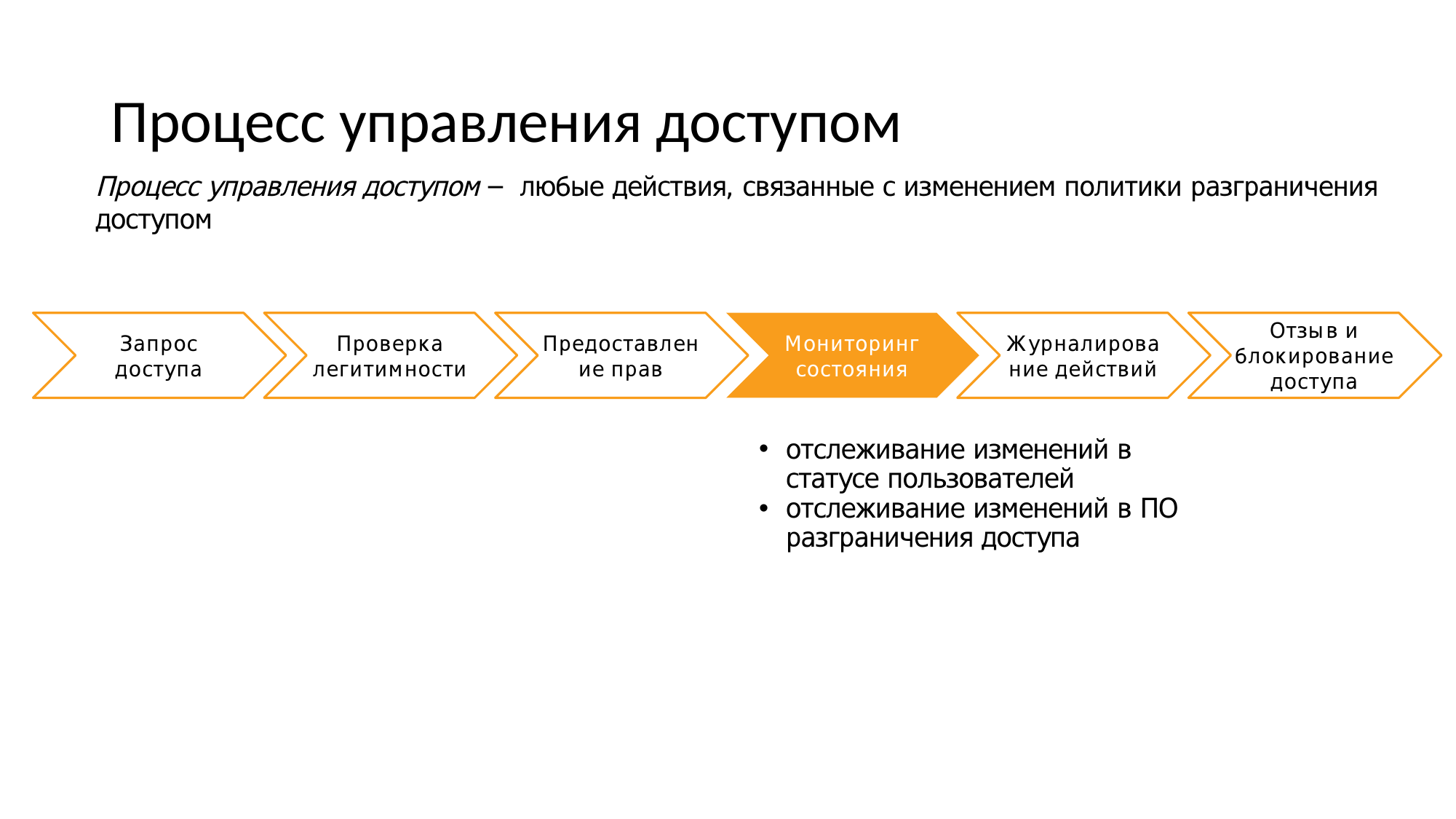

# Процесс управления доступом
Процесс управления доступом –  любые действия, связанные с изменением политики разграничения доступом
Запрос доступа
Проверка легитимности
Предоставление прав
Мониторинг состояния
Журналирование действий
Отзыв и блокирование доступа
отслеживание изменений в статусе пользователей
отслеживание изменений в ПО разграничения доступа